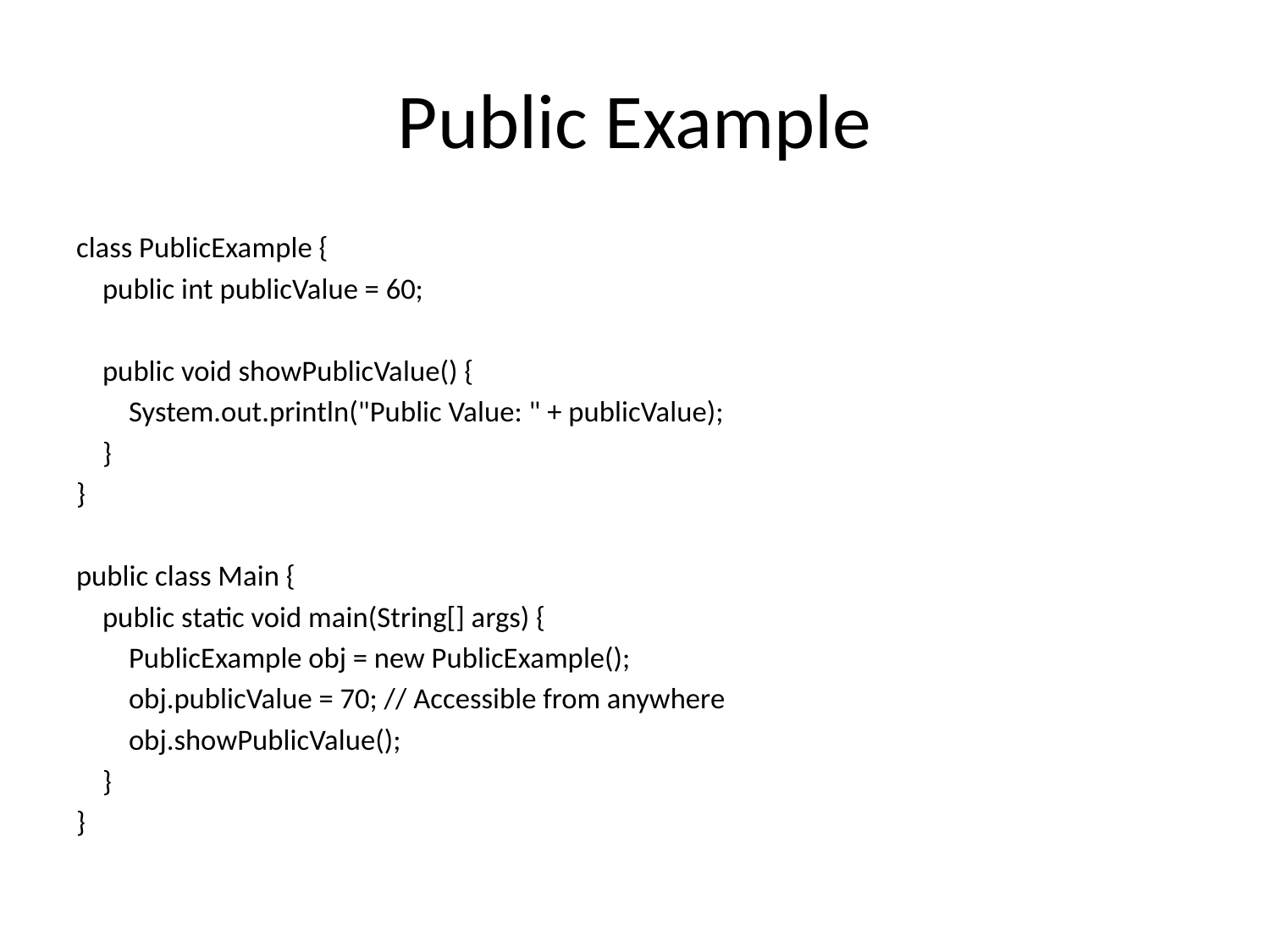

# Public Example
class PublicExample {
    public int publicValue = 60;

    public void showPublicValue() {
        System.out.println("Public Value: " + publicValue);
    }
}

public class Main {
    public static void main(String[] args) {
        PublicExample obj = new PublicExample();
        obj.publicValue = 70; // Accessible from anywhere
        obj.showPublicValue();
    }
}